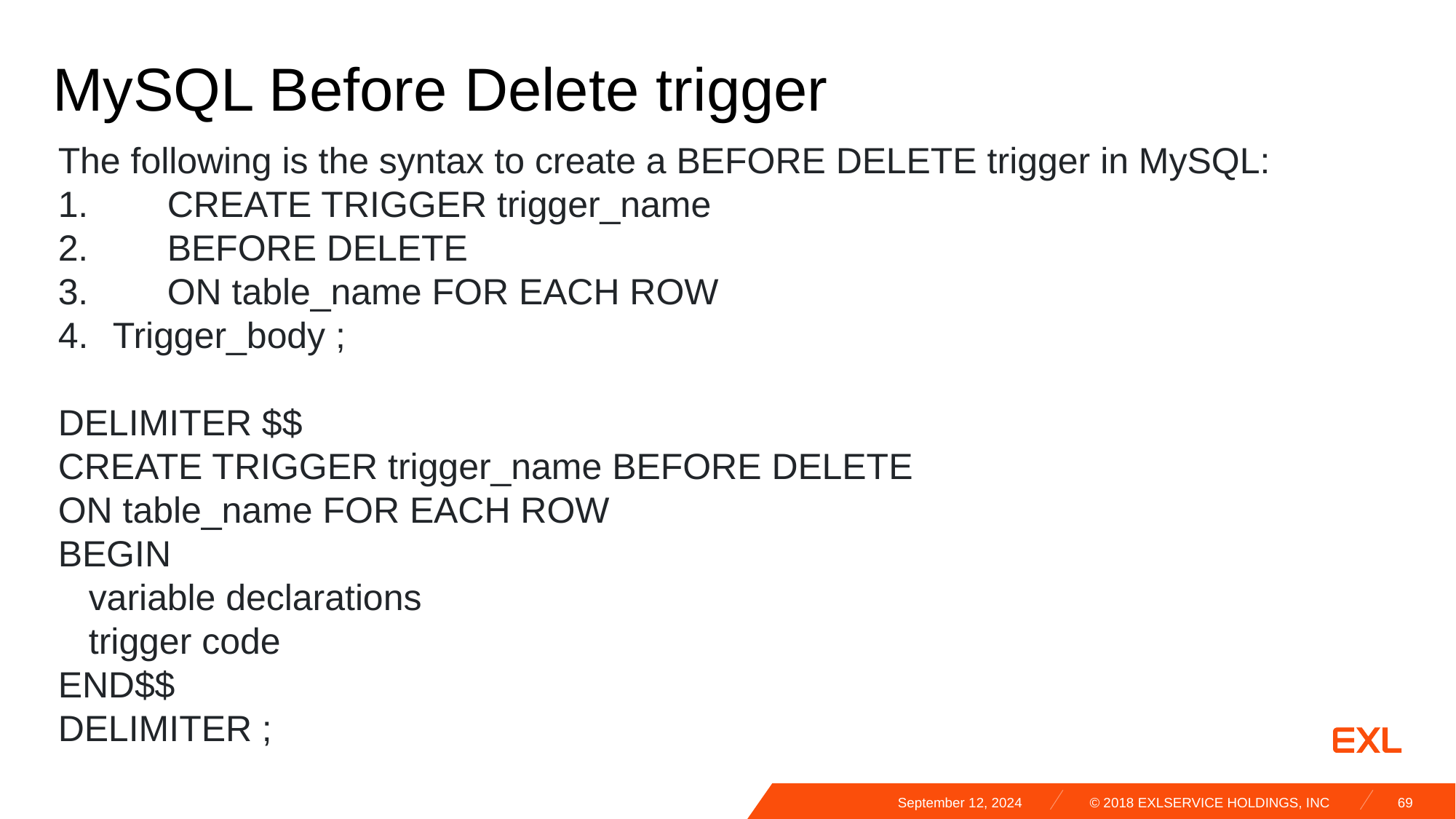

MySQL Before Delete trigger
The following is the syntax to create a BEFORE DELETE trigger in MySQL:
1.	CREATE TRIGGER trigger_name
2.	BEFORE DELETE
3.	ON table_name FOR EACH ROW
Trigger_body ;

DELIMITER $$
CREATE TRIGGER trigger_name BEFORE DELETE
ON table_name FOR EACH ROW
BEGIN
   variable declarations
   trigger code
END$$
DELIMITER ;